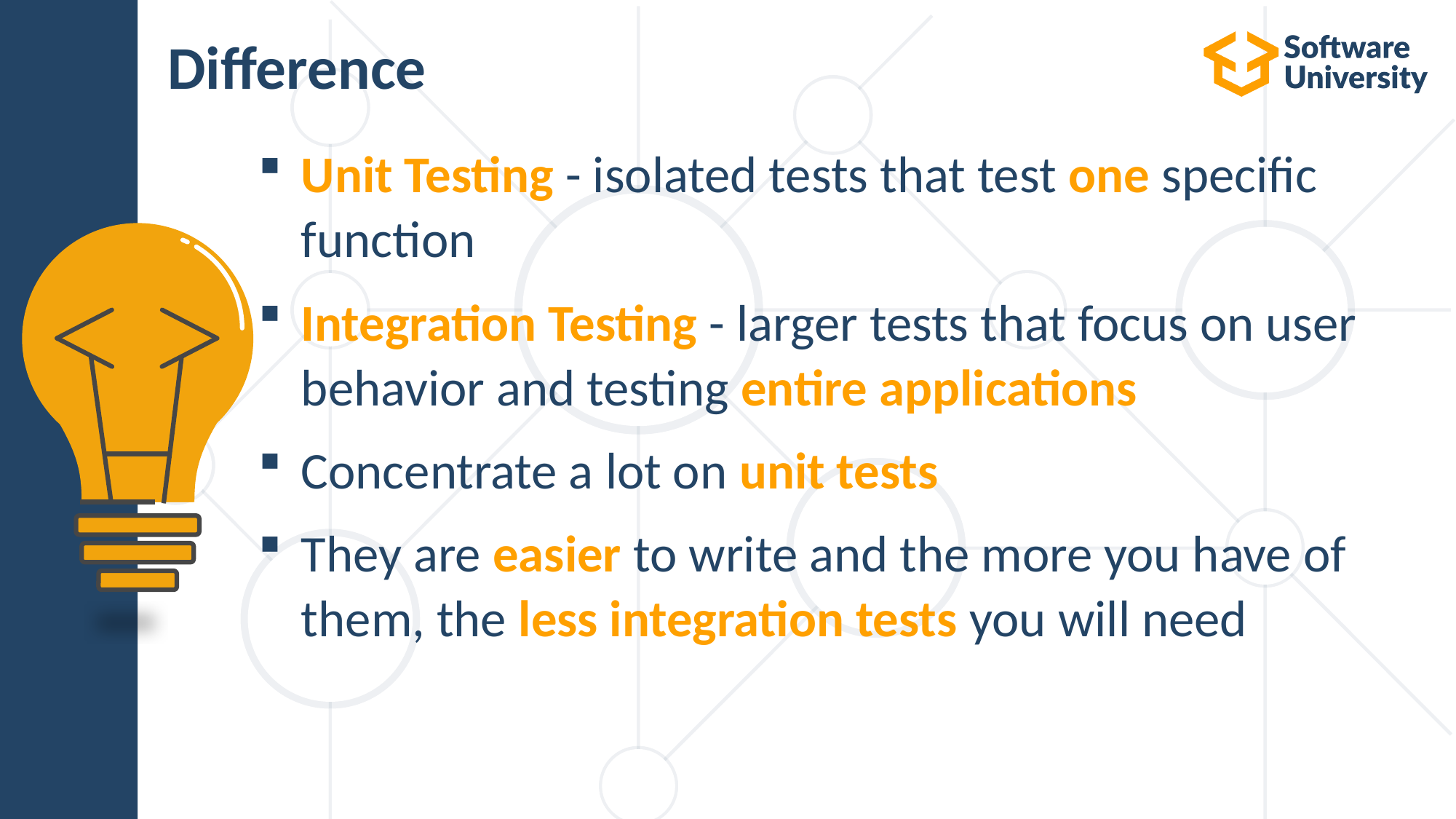

# Difference
Unit Testing - isolated tests that test one specific function
Integration Testing - larger tests that focus on user behavior and testing entire applications
Concentrate a lot on unit tests
They are easier to write and the more you have of them, the less integration tests you will need